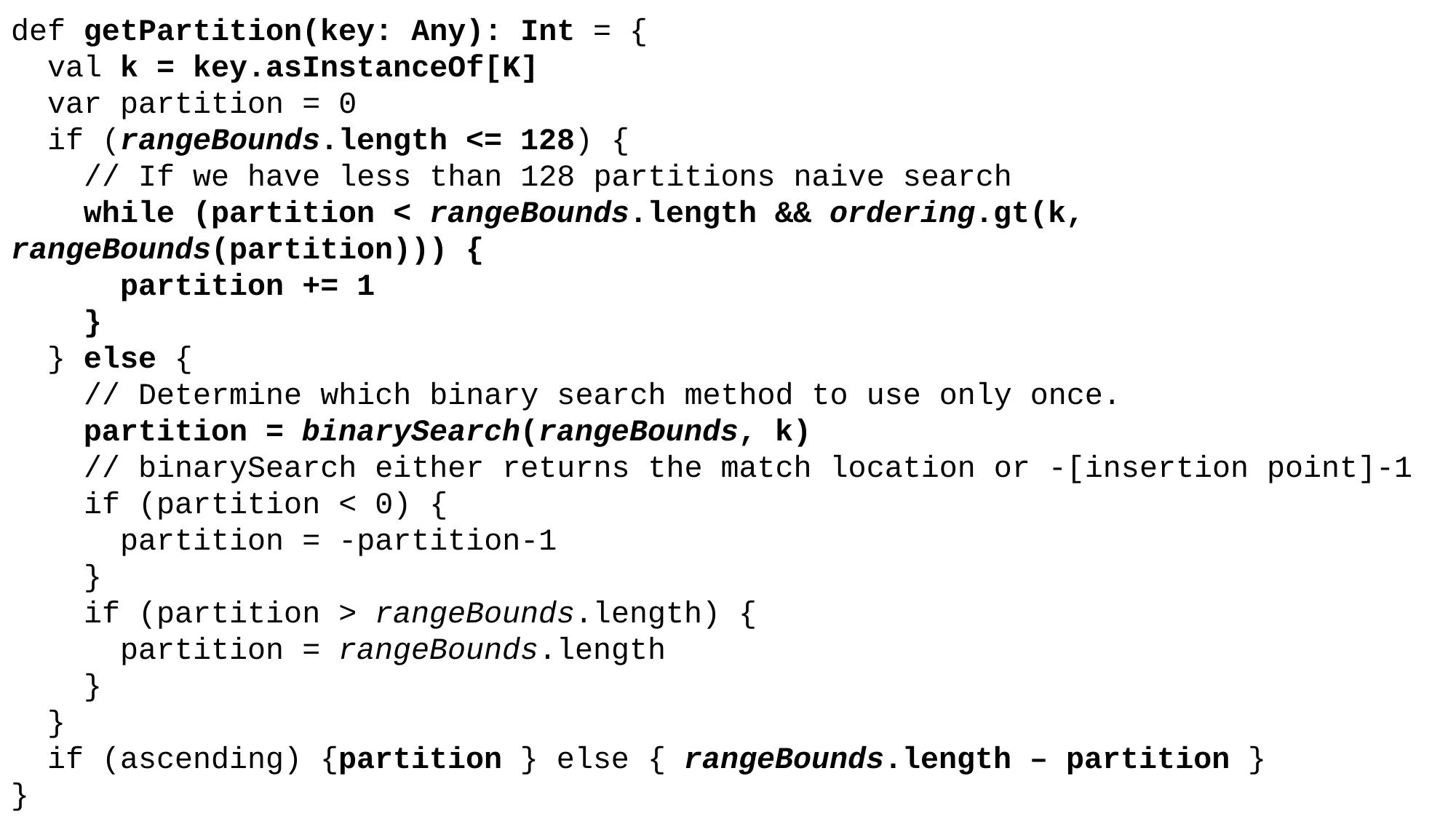

def getPartition(key: Any): Int = {
  val k = key.asInstanceOf[K]
  var partition = 0
  if (rangeBounds.length <= 128) {
    // If we have less than 128 partitions naive search
    while (partition < rangeBounds.length && ordering.gt(k, rangeBounds(partition))) {
      partition += 1
    }
  } else {
    // Determine which binary search method to use only once.
    partition = binarySearch(rangeBounds, k)
    // binarySearch either returns the match location or -[insertion point]-1
    if (partition < 0) {
      partition = -partition-1
    }
    if (partition > rangeBounds.length) {
      partition = rangeBounds.length
    }
  }
  if (ascending) {partition } else { rangeBounds.length – partition }
}